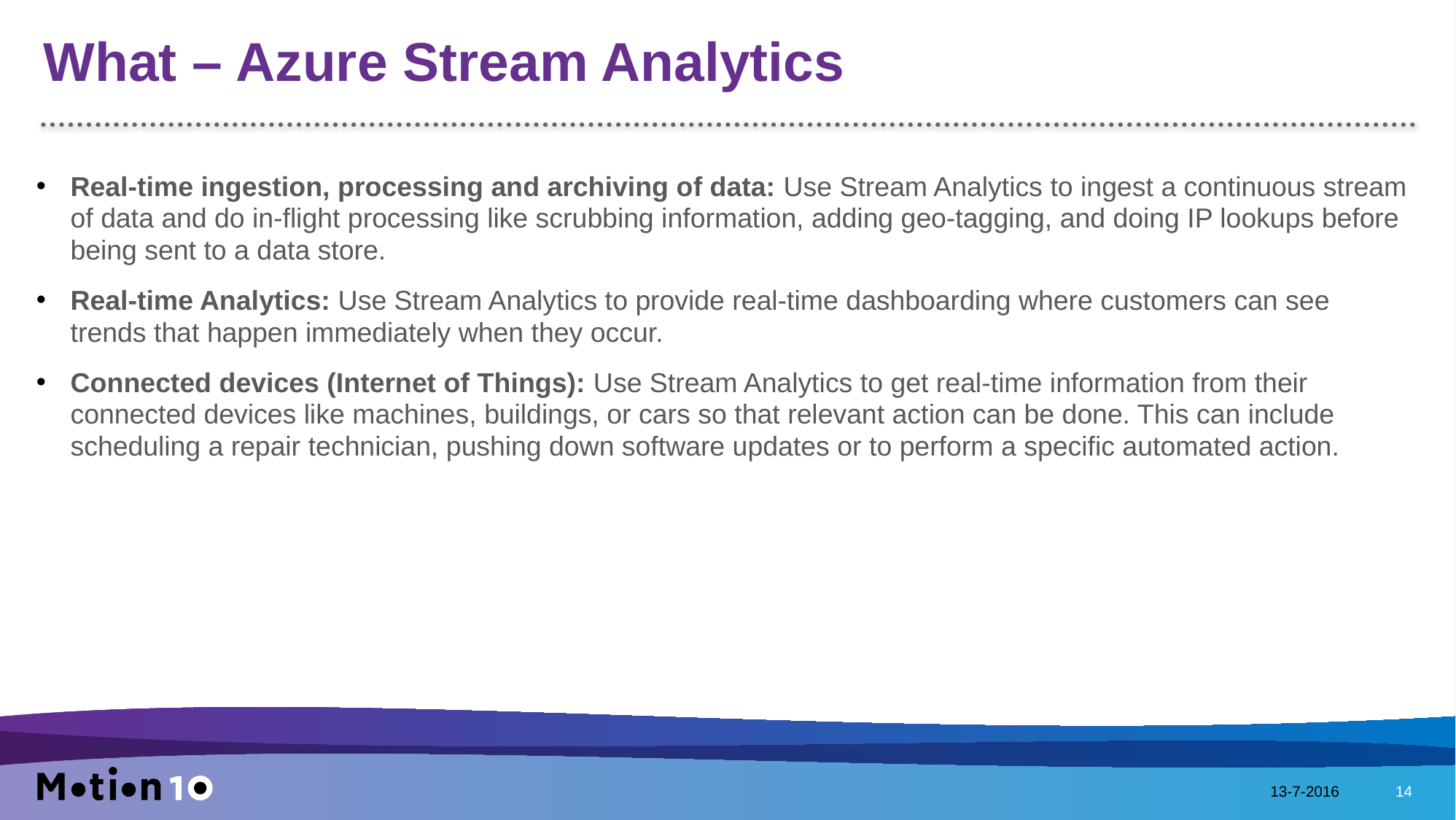

# What – Azure Stream Analytics
Real-time ingestion, processing and archiving of data: Use Stream Analytics to ingest a continuous stream of data and do in-flight processing like scrubbing information, adding geo-tagging, and doing IP lookups before being sent to a data store.
Real-time Analytics: Use Stream Analytics to provide real-time dashboarding where customers can see trends that happen immediately when they occur.
Connected devices (Internet of Things): Use Stream Analytics to get real-time information from their connected devices like machines, buildings, or cars so that relevant action can be done. This can include scheduling a repair technician, pushing down software updates or to perform a specific automated action.

13-7-2016
14